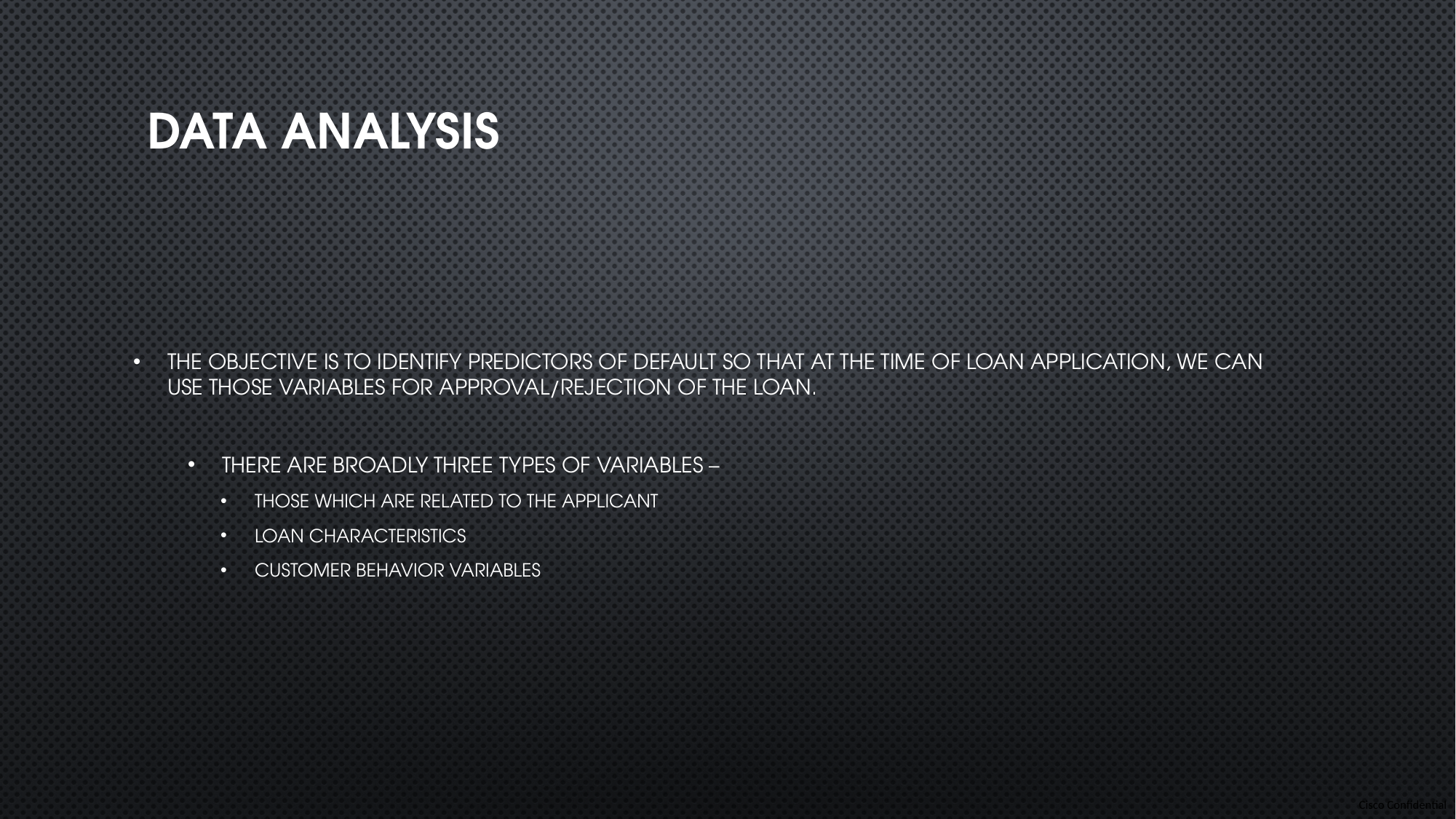

# Data Analysis

The objective is to identify predictors of default so that at the time of loan application, we can use those variables for approval/rejection of the loan.

There are broadly three types of variables –
those which are related to the applicant
Loan characteristics
Customer behavior variables